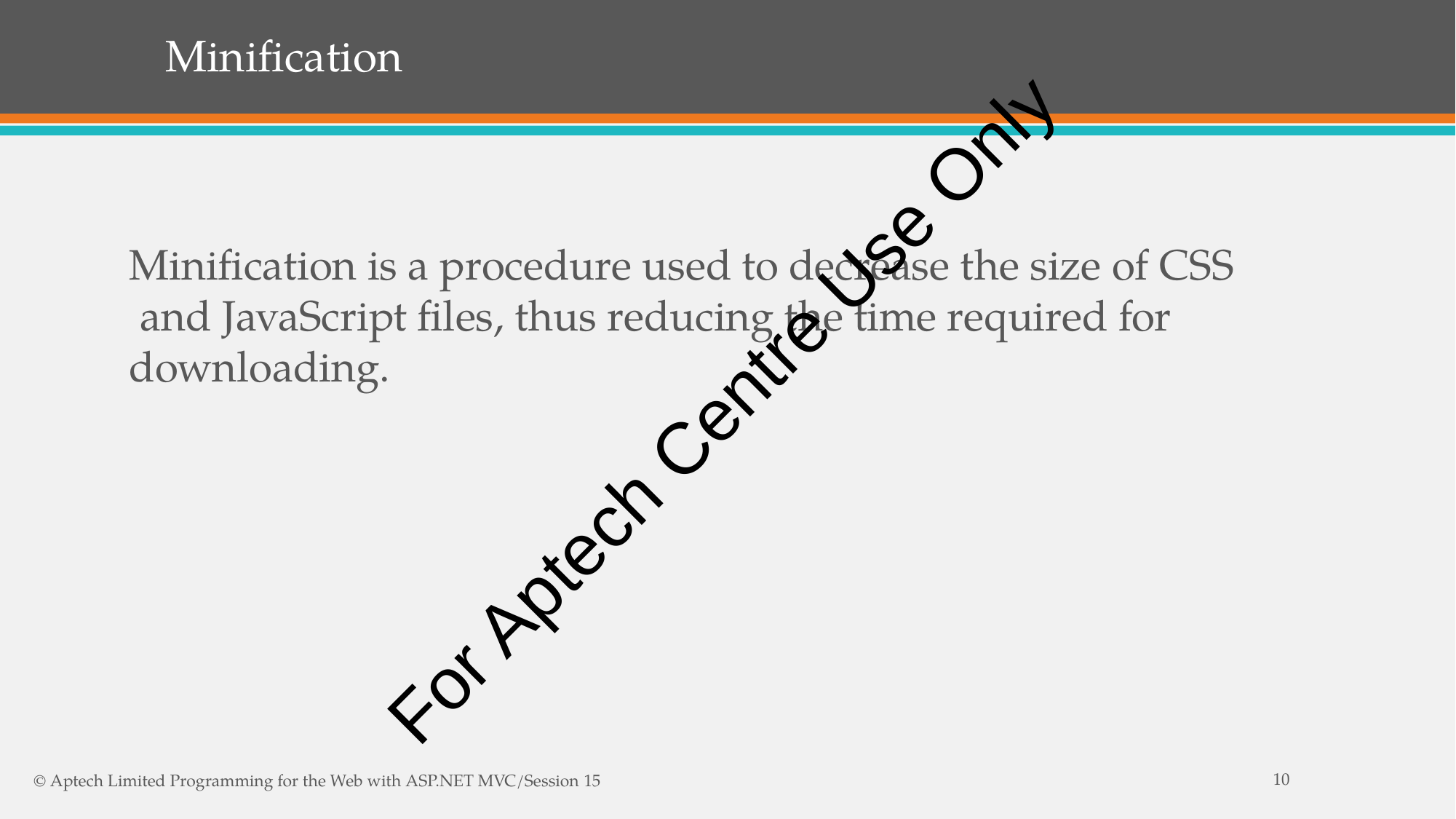

Minification
Minification is a procedure used to decrease the size of CSS  and JavaScript files, thus reducing the time required for  downloading.
For Aptech Centre Use Only
10
© Aptech Limited Programming for the Web with ASP.NET MVC/Session 15